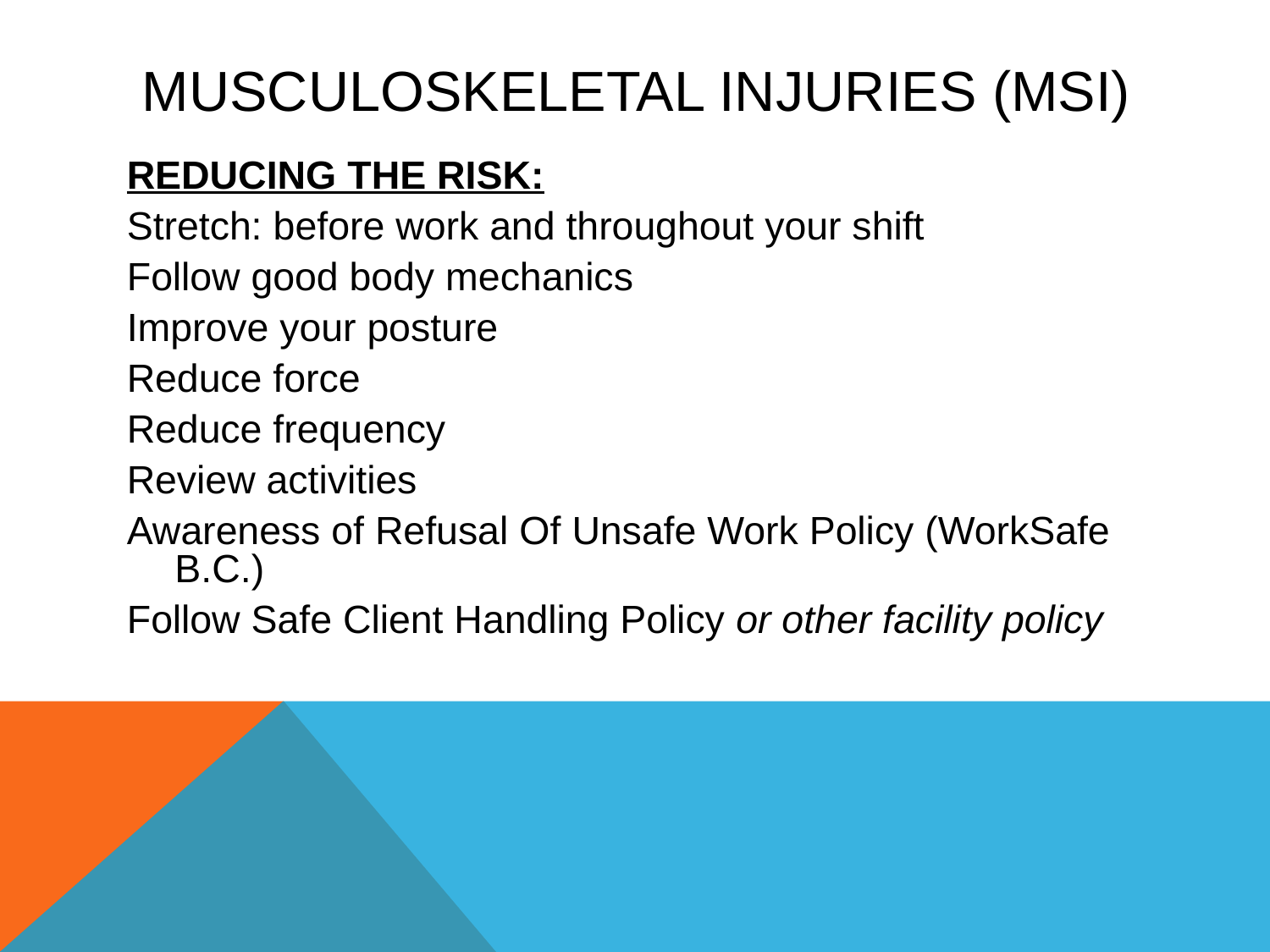

# MUSCULOSKELETAL INJURIES (MSI)
REDUCING THE RISK:
Stretch: before work and throughout your shift
Follow good body mechanics
Improve your posture
Reduce force
Reduce frequency
Review activities
Awareness of Refusal Of Unsafe Work Policy (WorkSafe B.C.)
Follow Safe Client Handling Policy or other facility policy